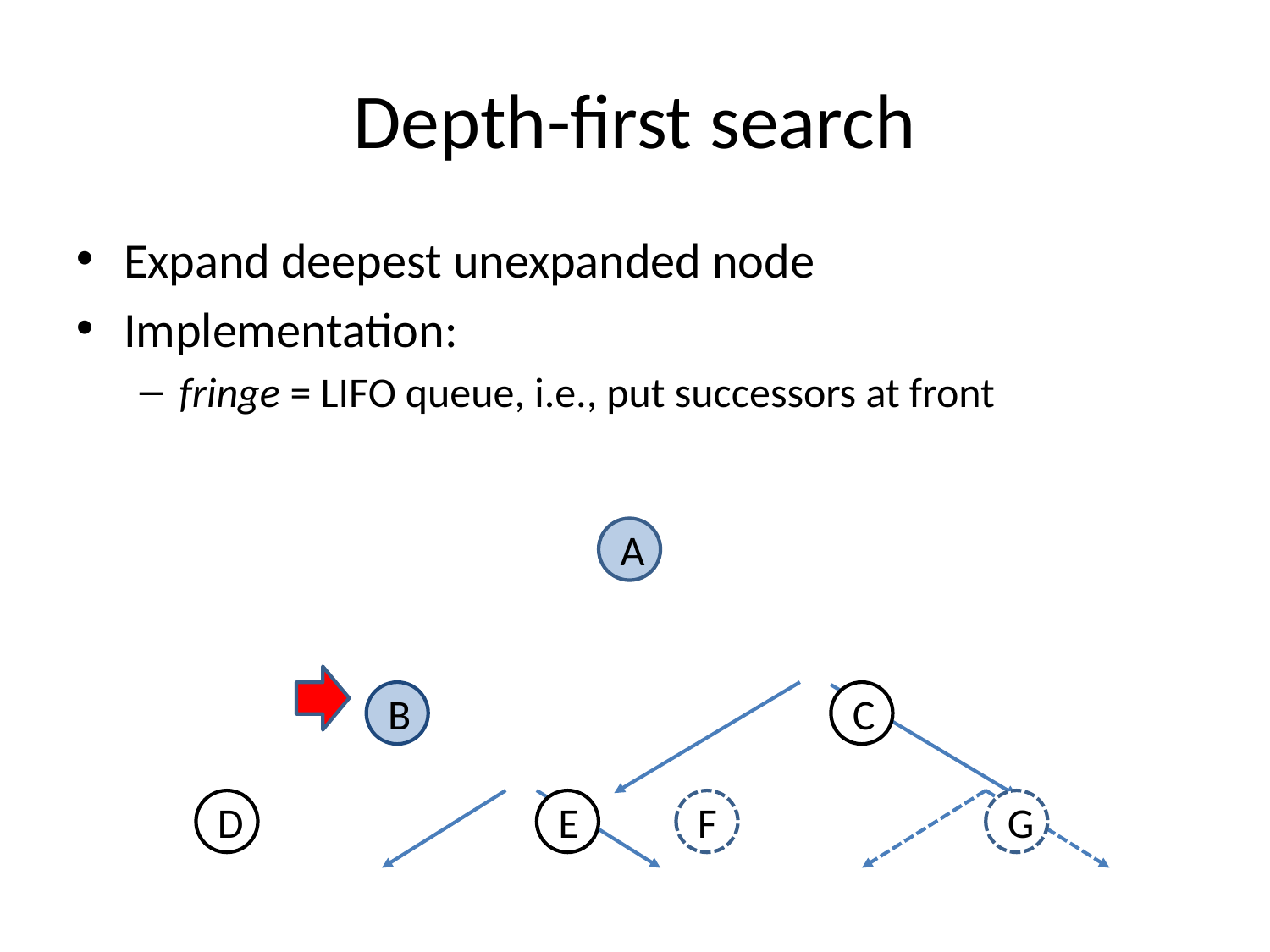

Depth-first search
Expand deepest unexpanded node
Implementation:
fringe = LIFO queue, i.e., put successors at front
A

B

C

D

E
F

G